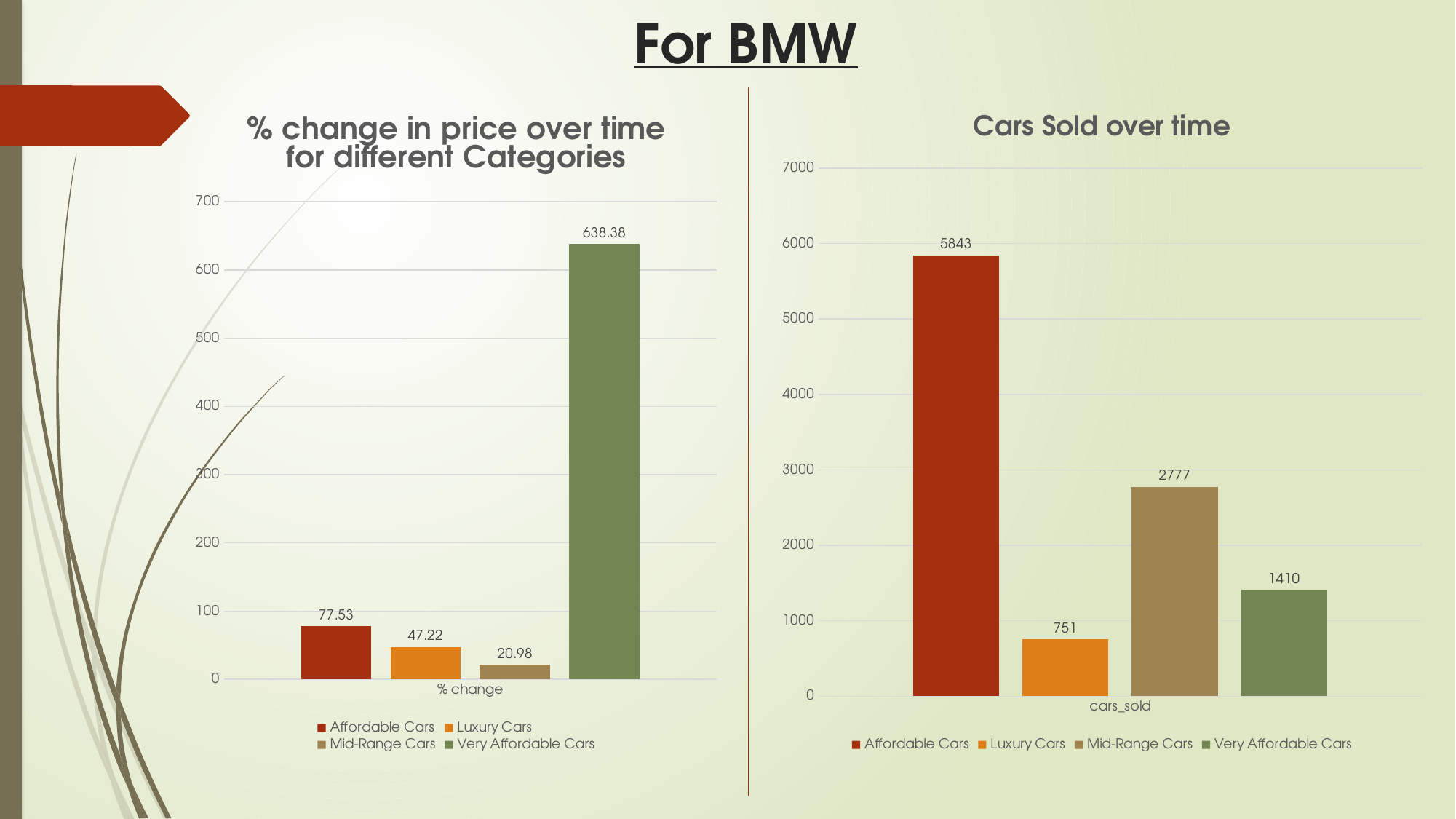

# For BMW

### Chart: % change in price over time for different Categories

| Category | Affordable Cars | Luxury Cars | Mid-Range Cars | Very Affordable Cars |
|---|---|---|---|---|
| % change | 77.53 | 47.22 | 20.98 | 638.38 |

### Chart: Cars Sold over time

| Category | Affordable Cars | Luxury Cars | Mid-Range Cars | Very Affordable Cars |
|---|---|---|---|---|
| cars_sold | 5843.0 | 751.0 | 2777.0 | 1410.0 |